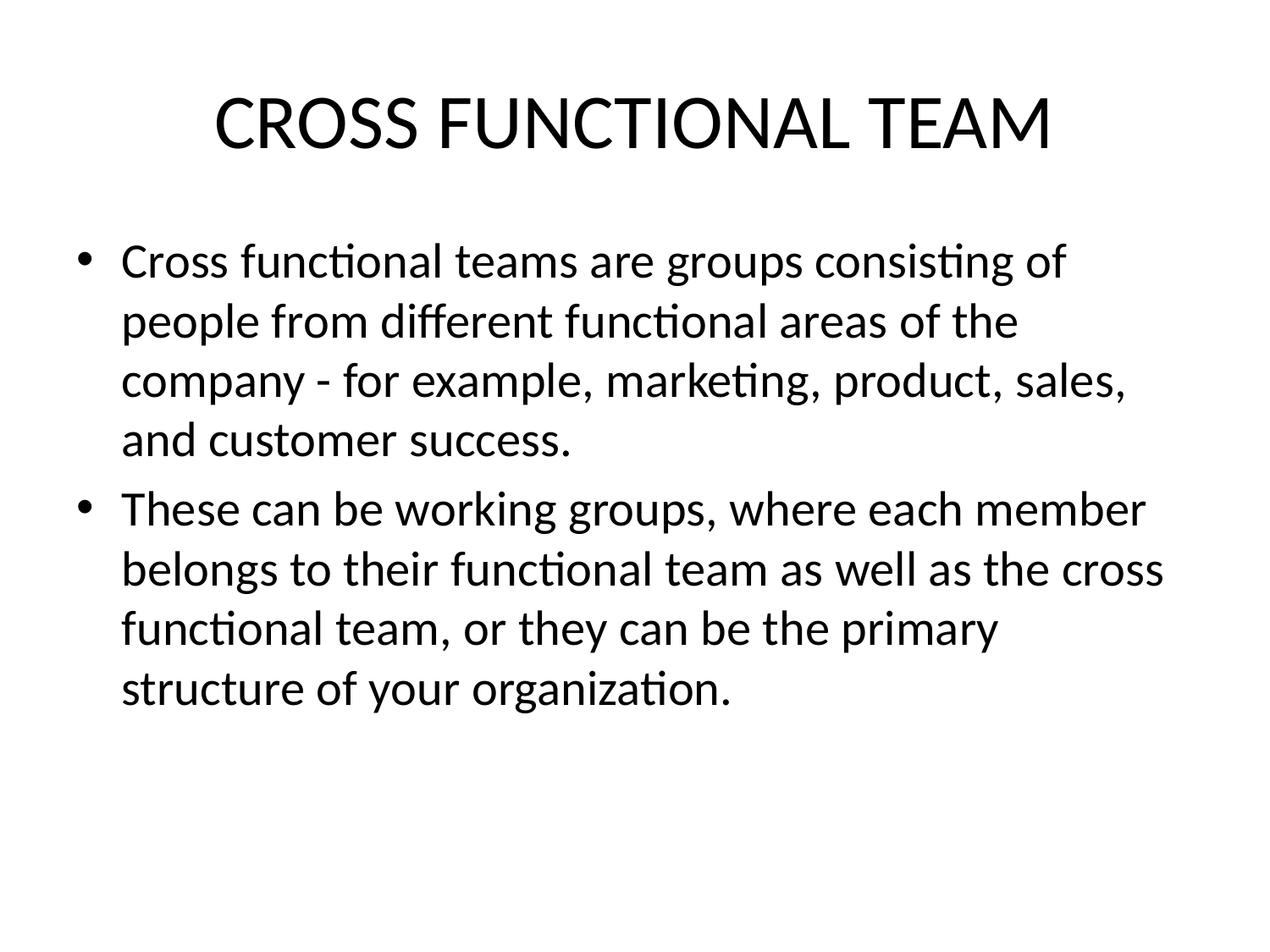

# CROSS FUNCTIONAL TEAM
Cross functional teams are groups consisting of people from different functional areas of the company - for example, marketing, product, sales, and customer success.
These can be working groups, where each member belongs to their functional team as well as the cross functional team, or they can be the primary structure of your organization.